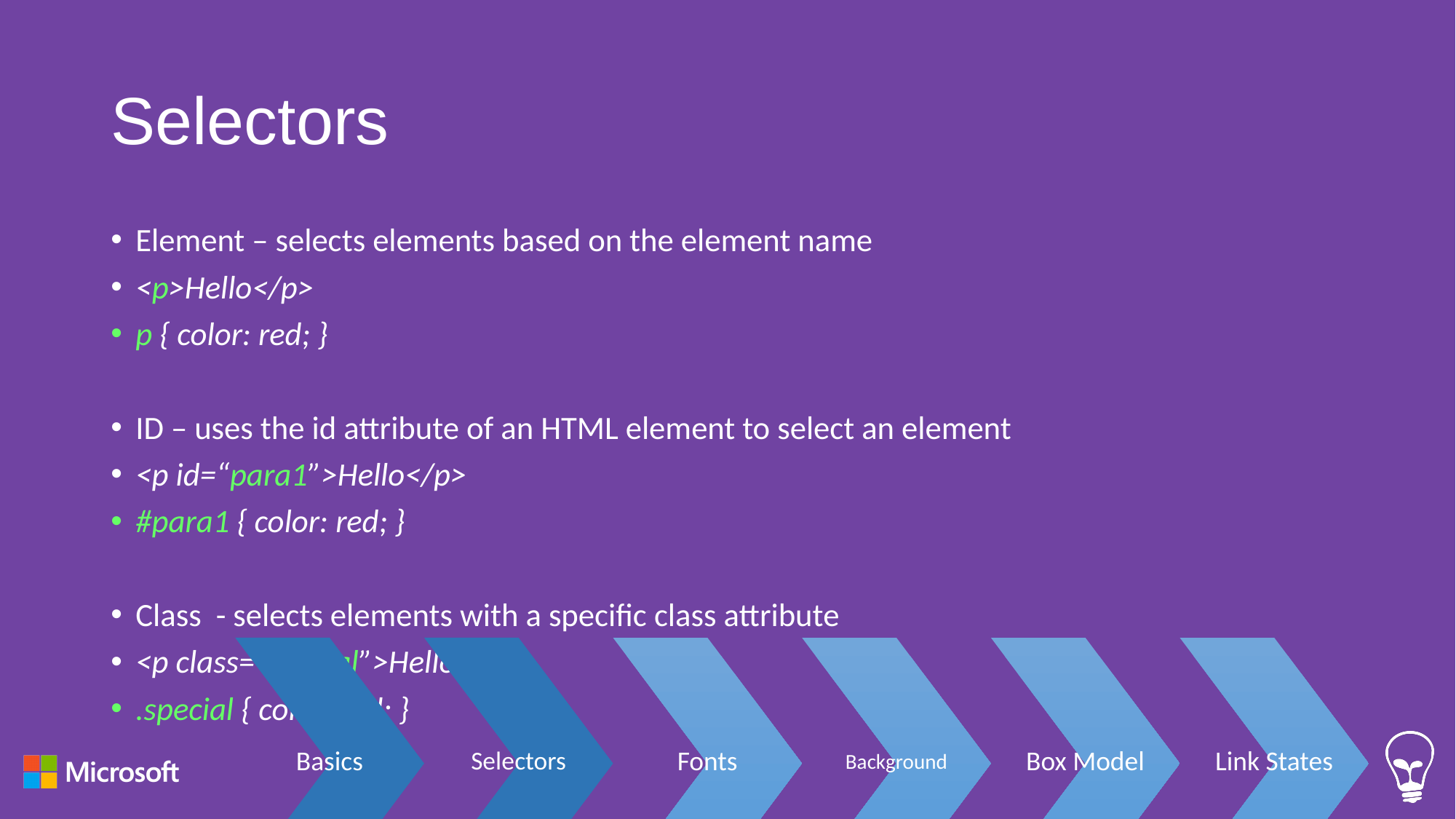

# Selectors
Element – selects elements based on the element name
<p>Hello</p>
p { color: red; }

ID – uses the id attribute of an HTML element to select an element
<p id=“para1”>Hello</p>
#para1 { color: red; }

Class  - selects elements with a specific class attribute
<p class=“special”>Hello</p>
.special { color: red; }
Basics
Link States
Fonts
Selectors
Background
Box Model